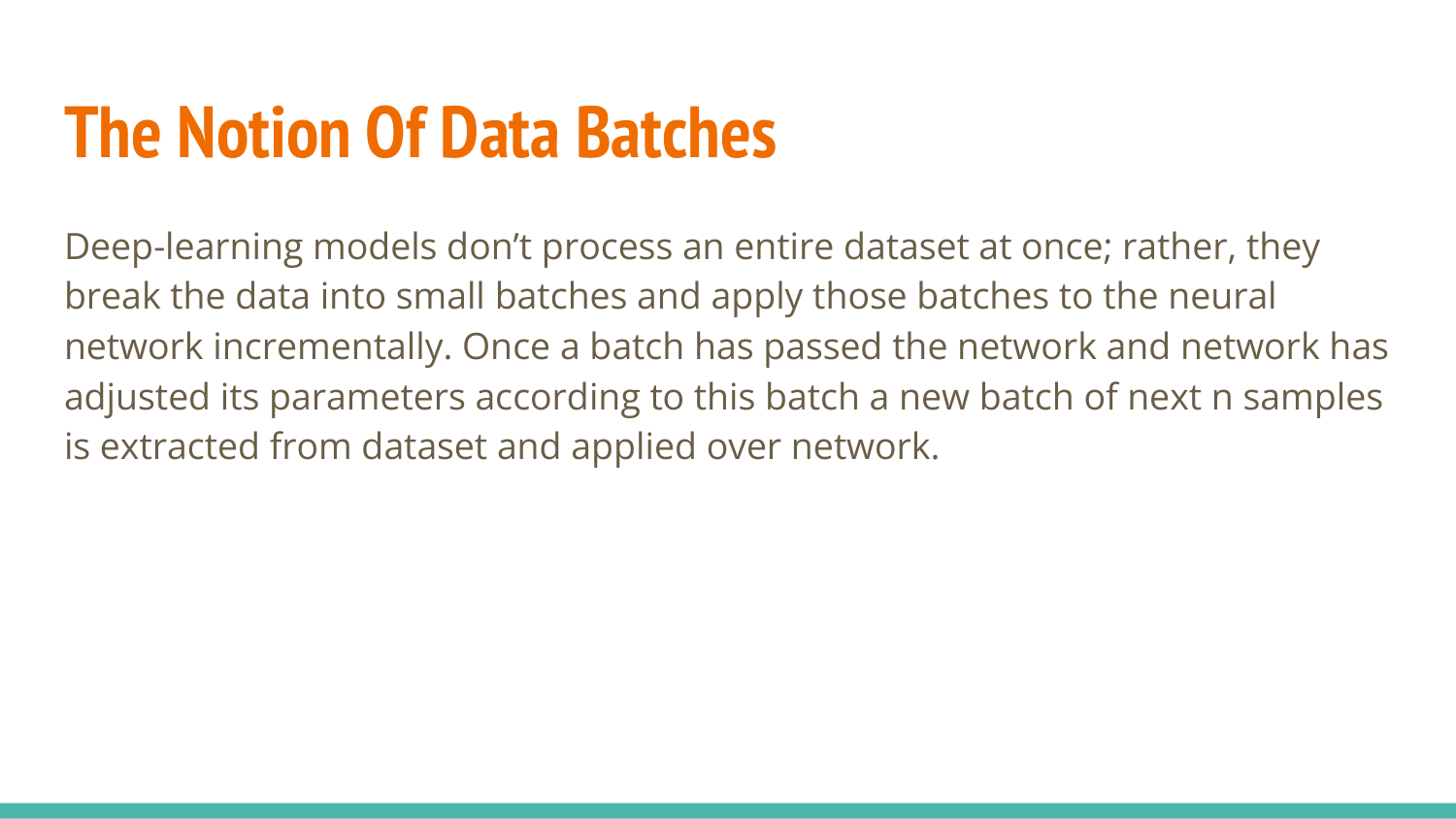

# The Notion Of Data Batches
Deep-learning models don’t process an entire dataset at once; rather, they break the data into small batches and apply those batches to the neural network incrementally. Once a batch has passed the network and network has adjusted its parameters according to this batch a new batch of next n samples is extracted from dataset and applied over network.